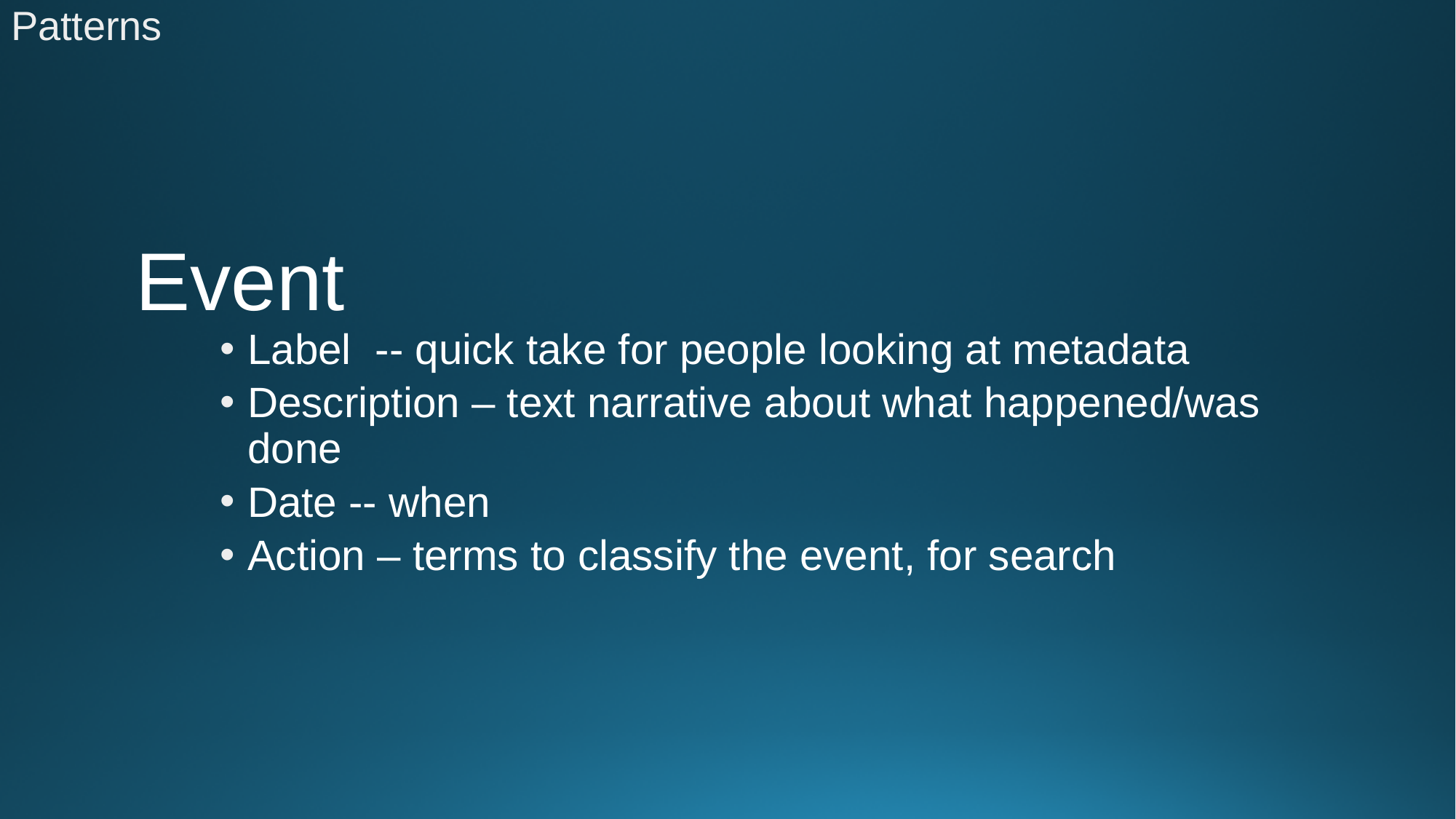

Patterns
# Event
Label  -- quick take for people looking at metadata
Description – text narrative about what happened/was done
Date -- when
Action – terms to classify the event, for search